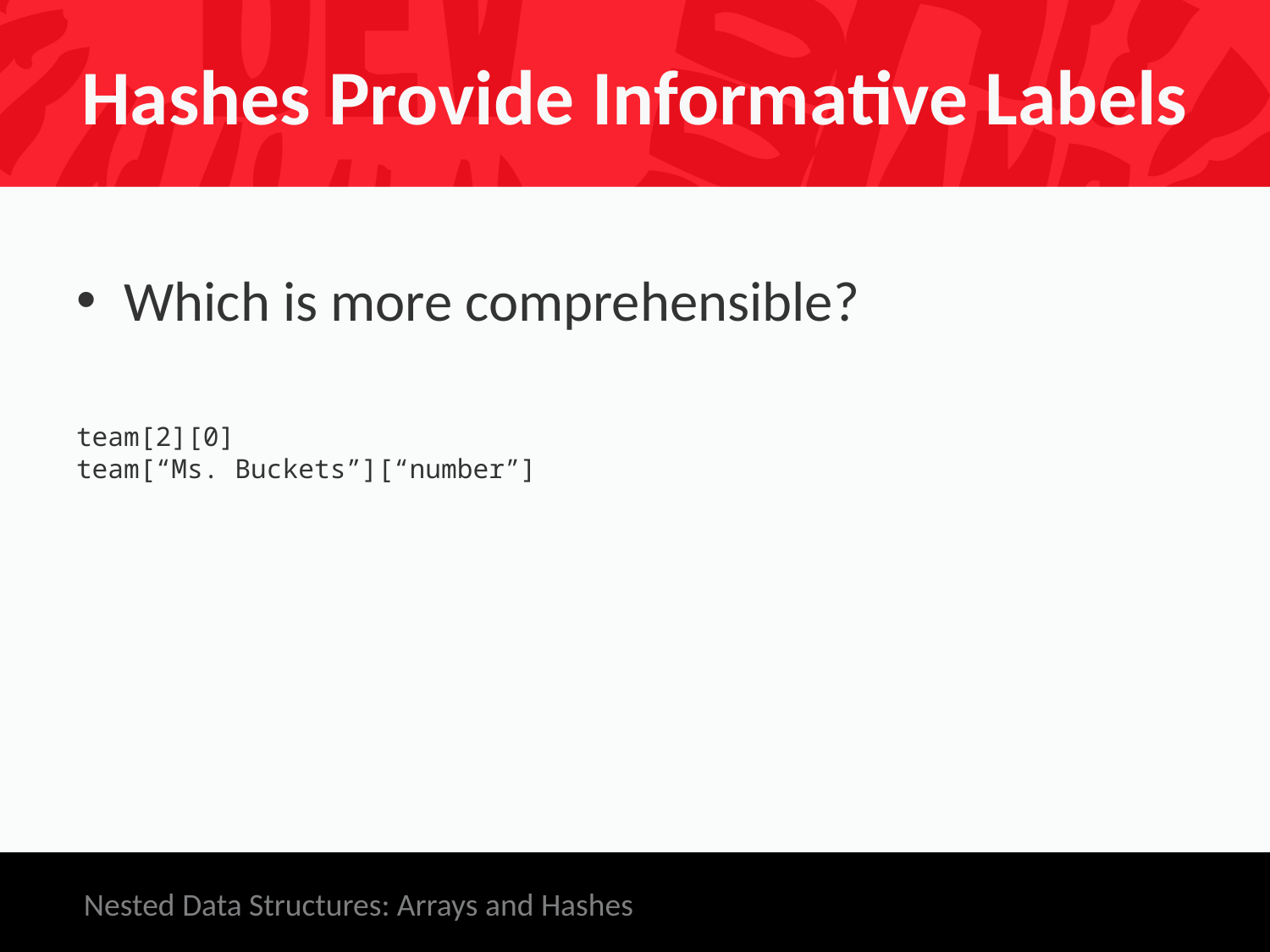

# Hashes Provide Informative Labels
Which is more comprehensible?
team[2][0]
team[“Ms. Buckets”][“number”]
Nested Data Structures: Arrays and Hashes